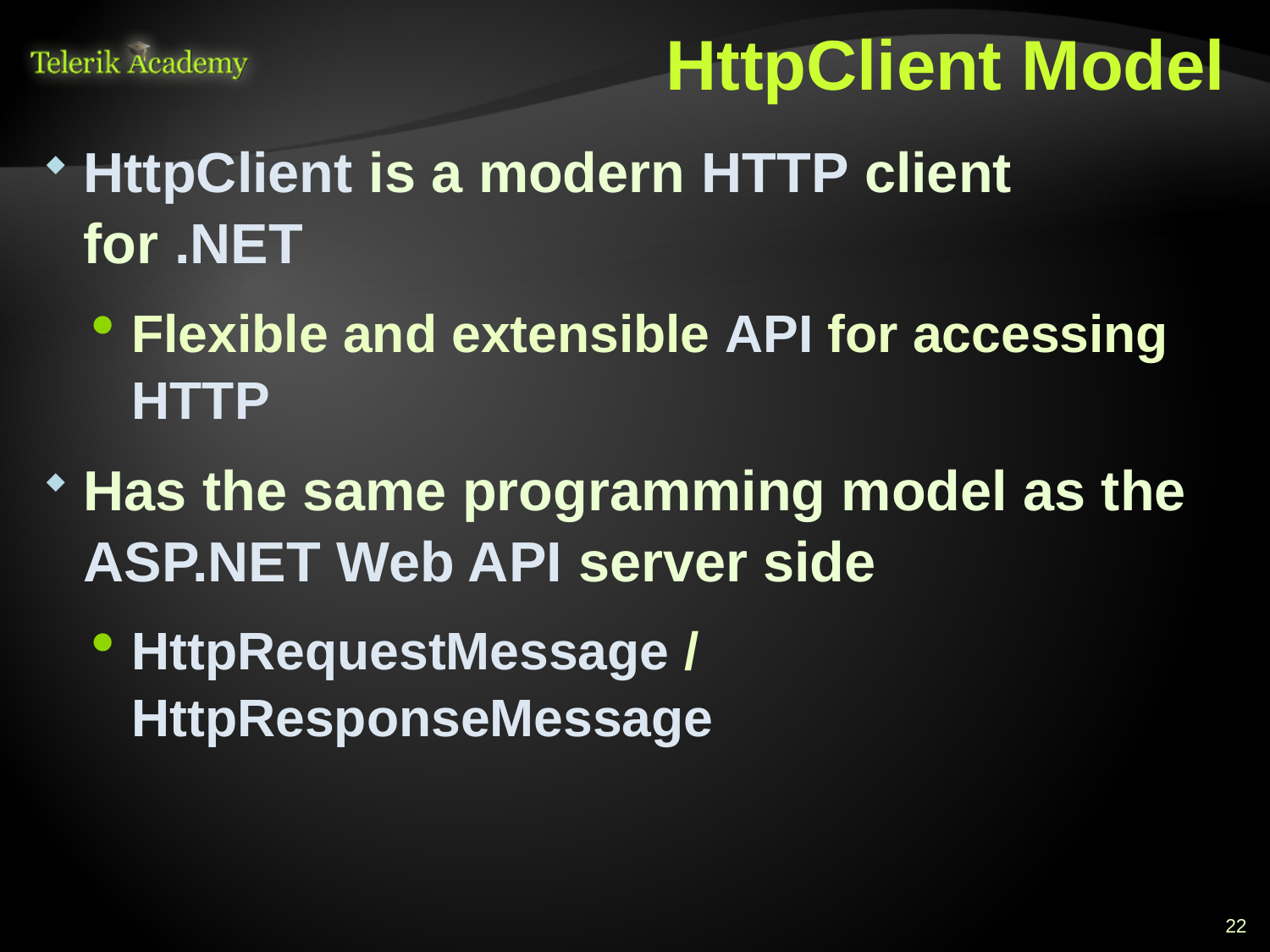

# HttpClient Model
HttpClient is a modern HTTP client for .NET
Flexible and extensible API for accessing HTTP
Has the same programming model as the ASP.NET Web API server side
HttpRequestMessage / HttpResponseMessage
22